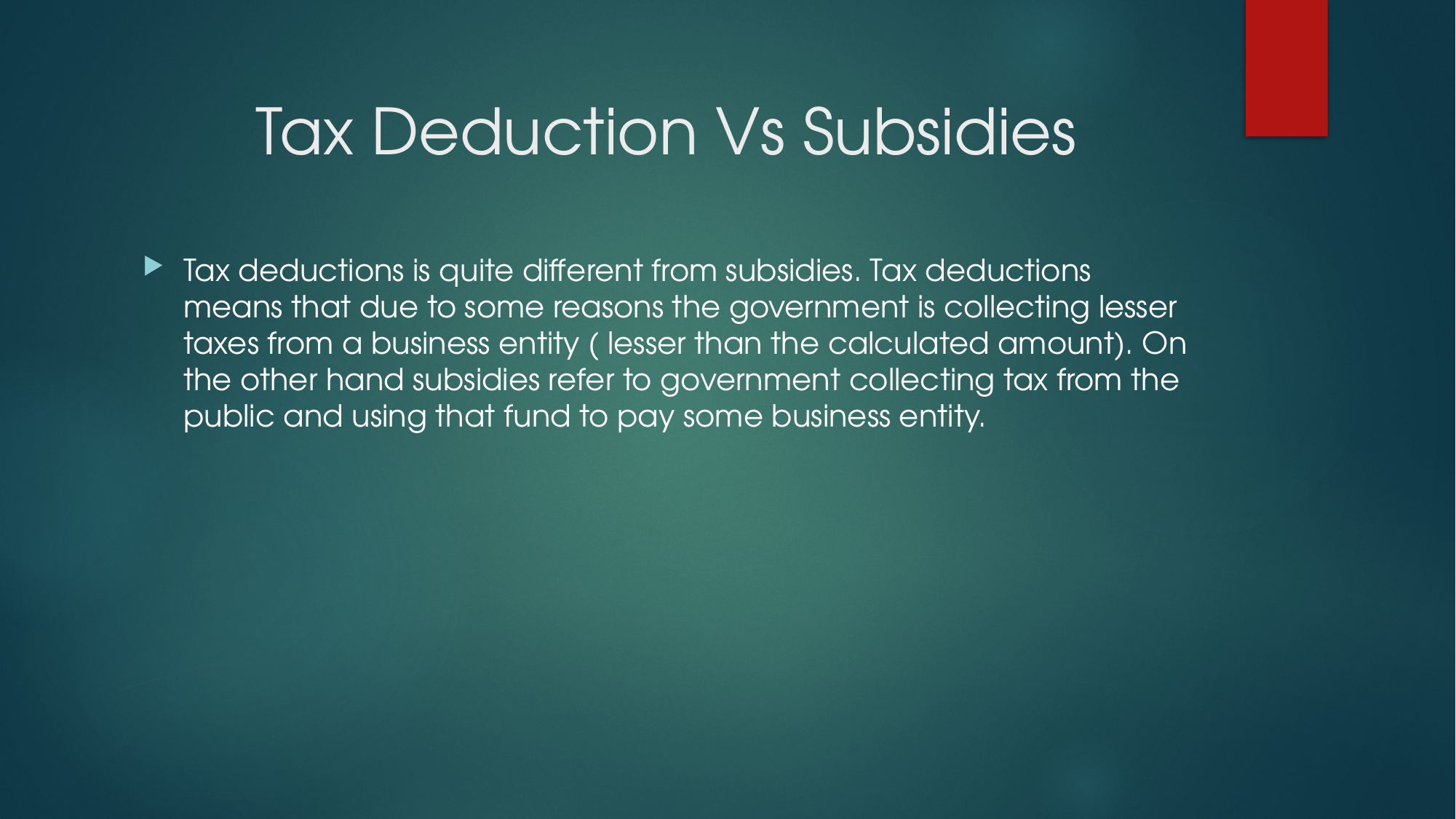

# Tax Deduction Vs Subsidies
Tax deductions is quite different from subsidies. Tax deductions means that due to some reasons the government is collecting lesser taxes from a business entity ( lesser than the calculated amount). On the other hand subsidies refer to government collecting tax from the public and using that fund to pay some business entity.